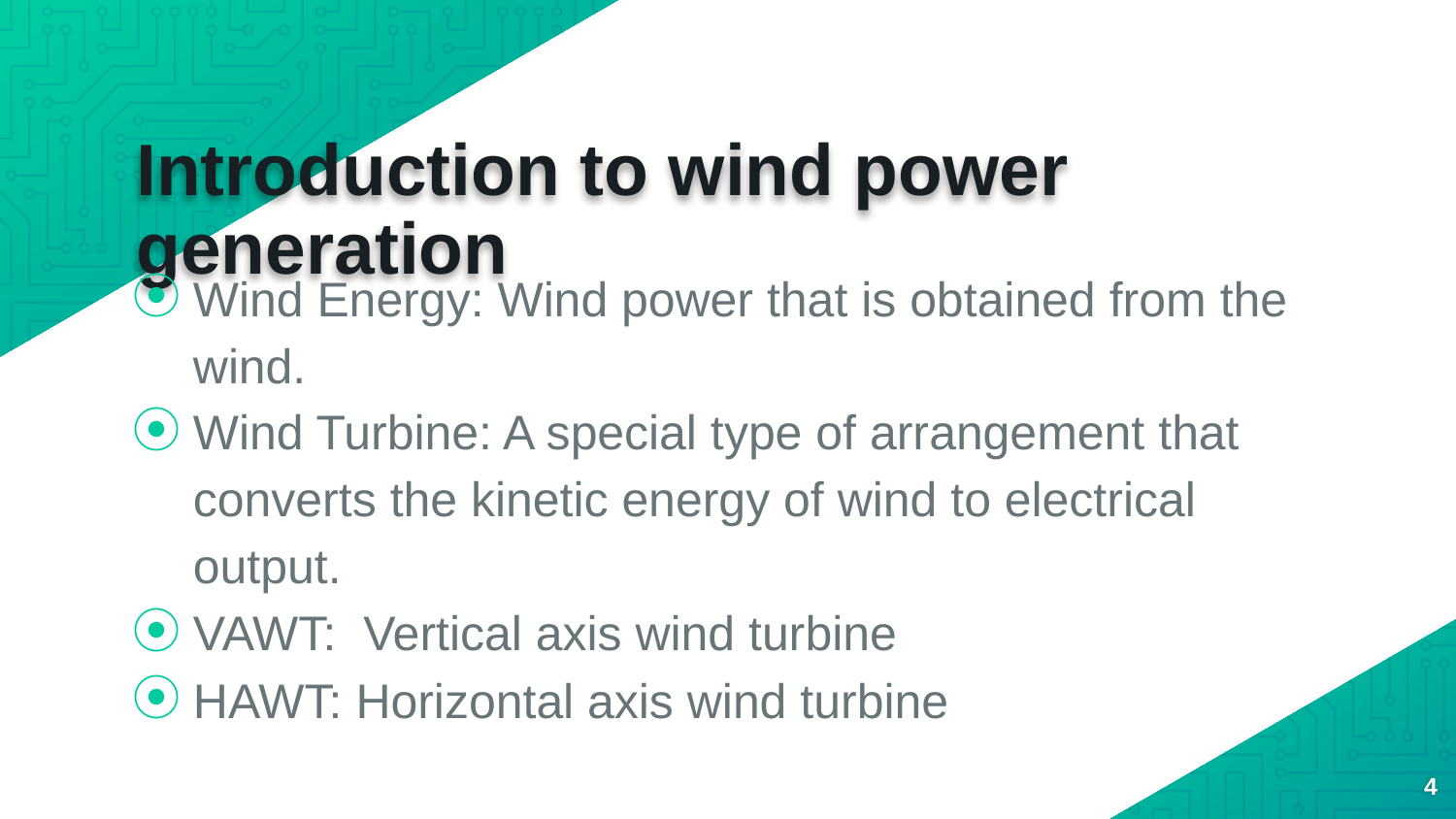

# Introduction to wind power generation
Wind Energy: Wind power that is obtained from the wind.
Wind Turbine: A special type of arrangement that converts the kinetic energy of wind to electrical output.
VAWT:  Vertical axis wind turbine
HAWT: Horizontal axis wind turbine
4